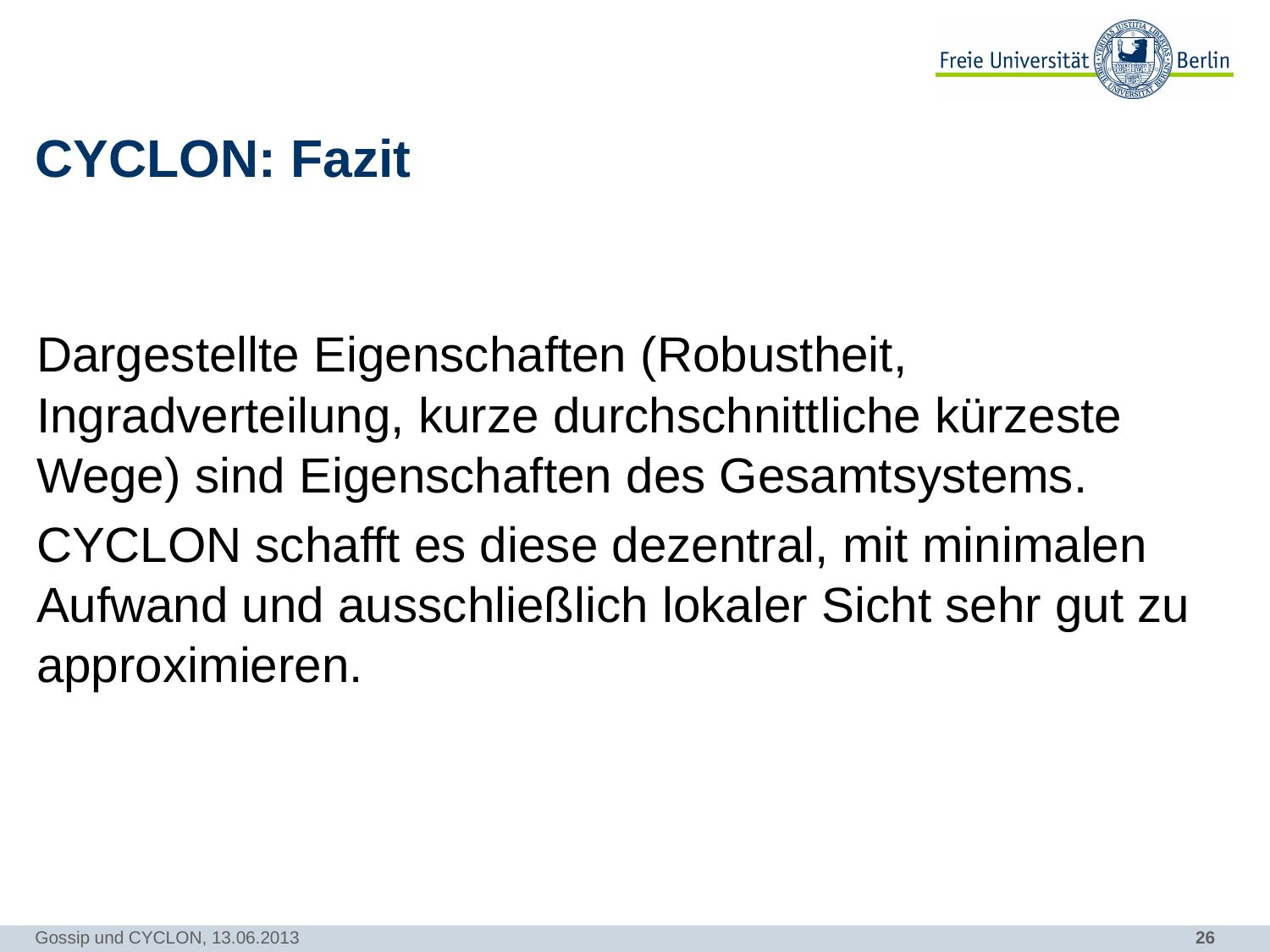

# CYCLON: Fazit

Dargestellte Eigenschaften (Robustheit, Ingradverteilung, kurze durchschnittliche kürzeste Wege) sind Eigenschaften des Gesamtsystems.
CYCLON schafft es diese dezentral, mit minimalen Aufwand und ausschließlich lokaler Sicht sehr gut zu approximieren.
Gossip und CYCLON, 13.06.2013